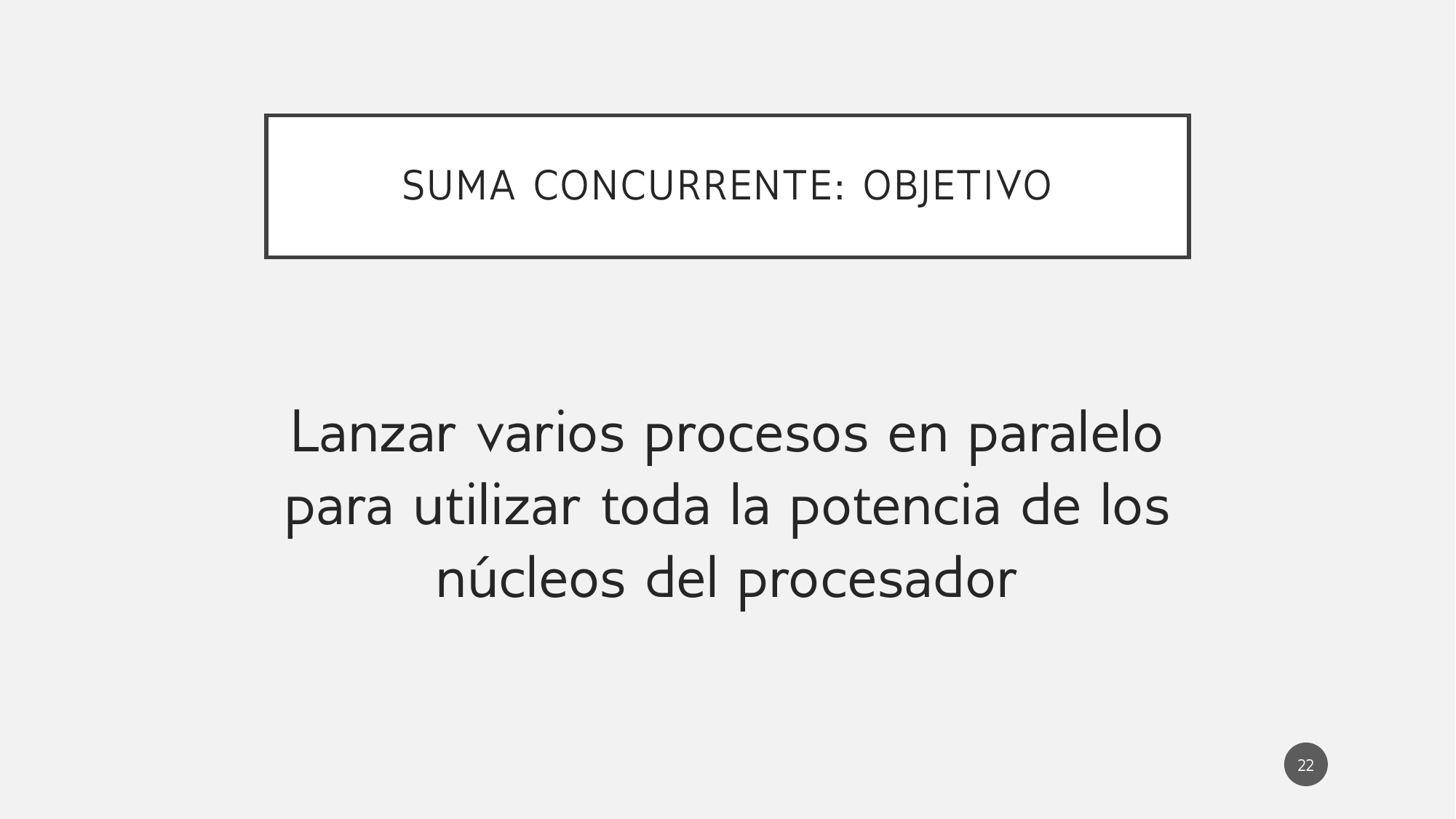

# Suma Concurrente: objetivo
Lanzar varios procesos en paralelo para utilizar toda la potencia de los núcleos del procesador
22